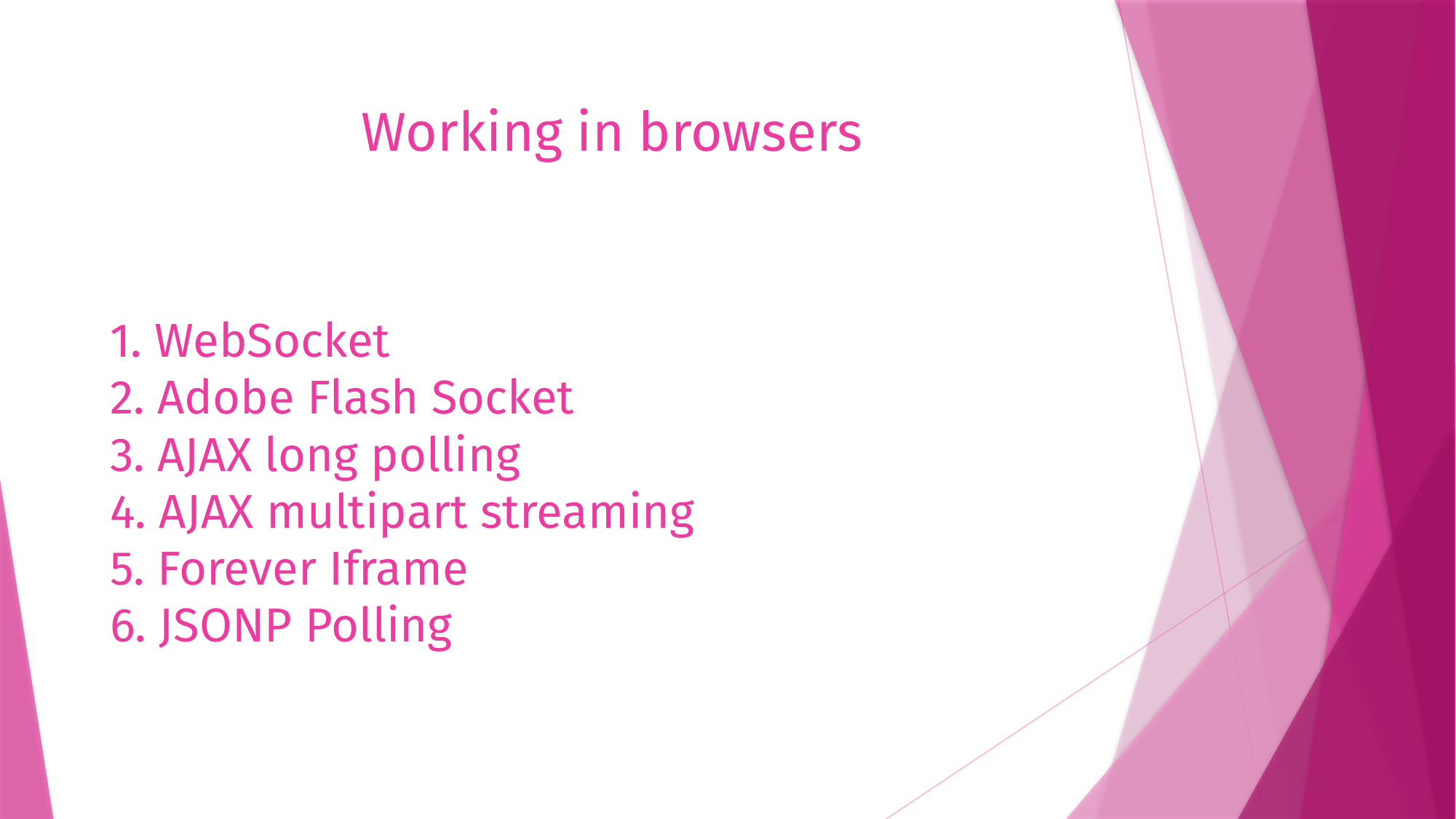

Working in browsers
# 1. WebSocket 2. Adobe Flash Socket 3. AJAX long polling 4. AJAX multipart streaming 5. Forever Iframe 6. JSONP Polling